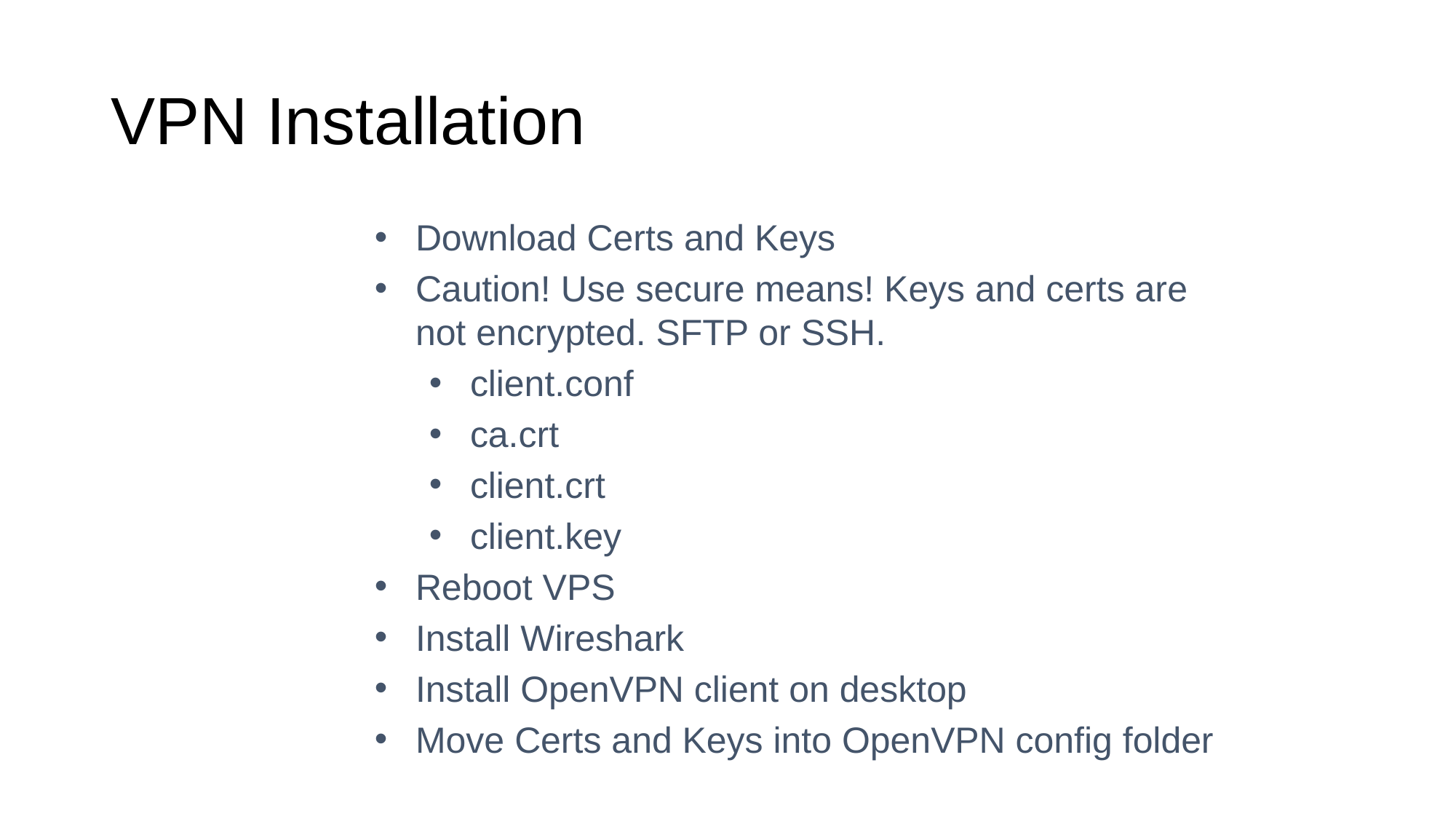

VPN Installation

Download Certs and Keys
Caution! Use secure means! Keys and certs are not encrypted. SFTP or SSH.
client.conf
ca.crt
client.crt
client.key
Reboot VPS
Install Wireshark
Install OpenVPN client on desktop
Move Certs and Keys into OpenVPN config folder